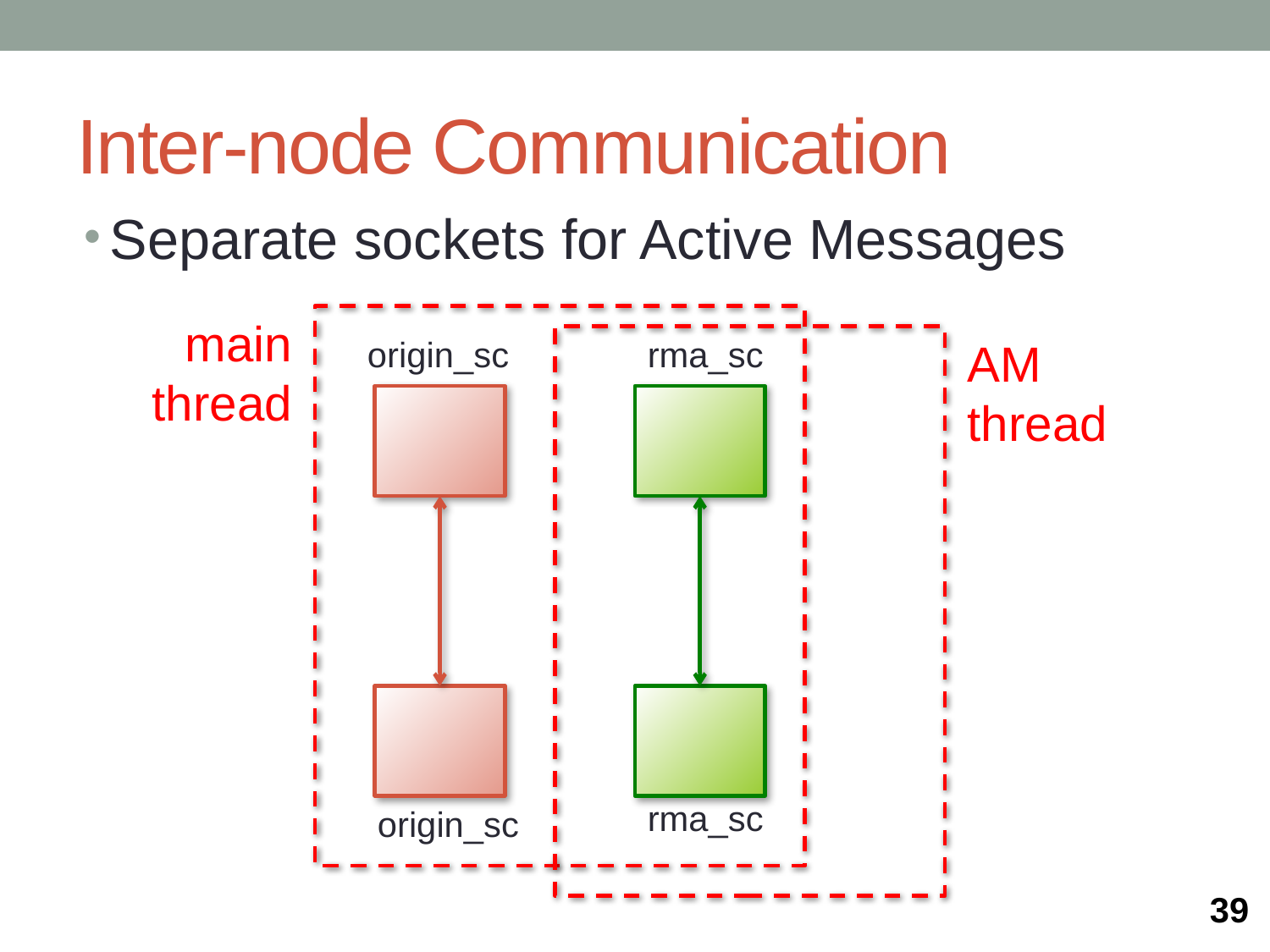

# Inter-node Communication
Separate sockets for Active Messages
main thread

origin_sc

rma_sc
AM
thread

rma_sc
origin_sc
39